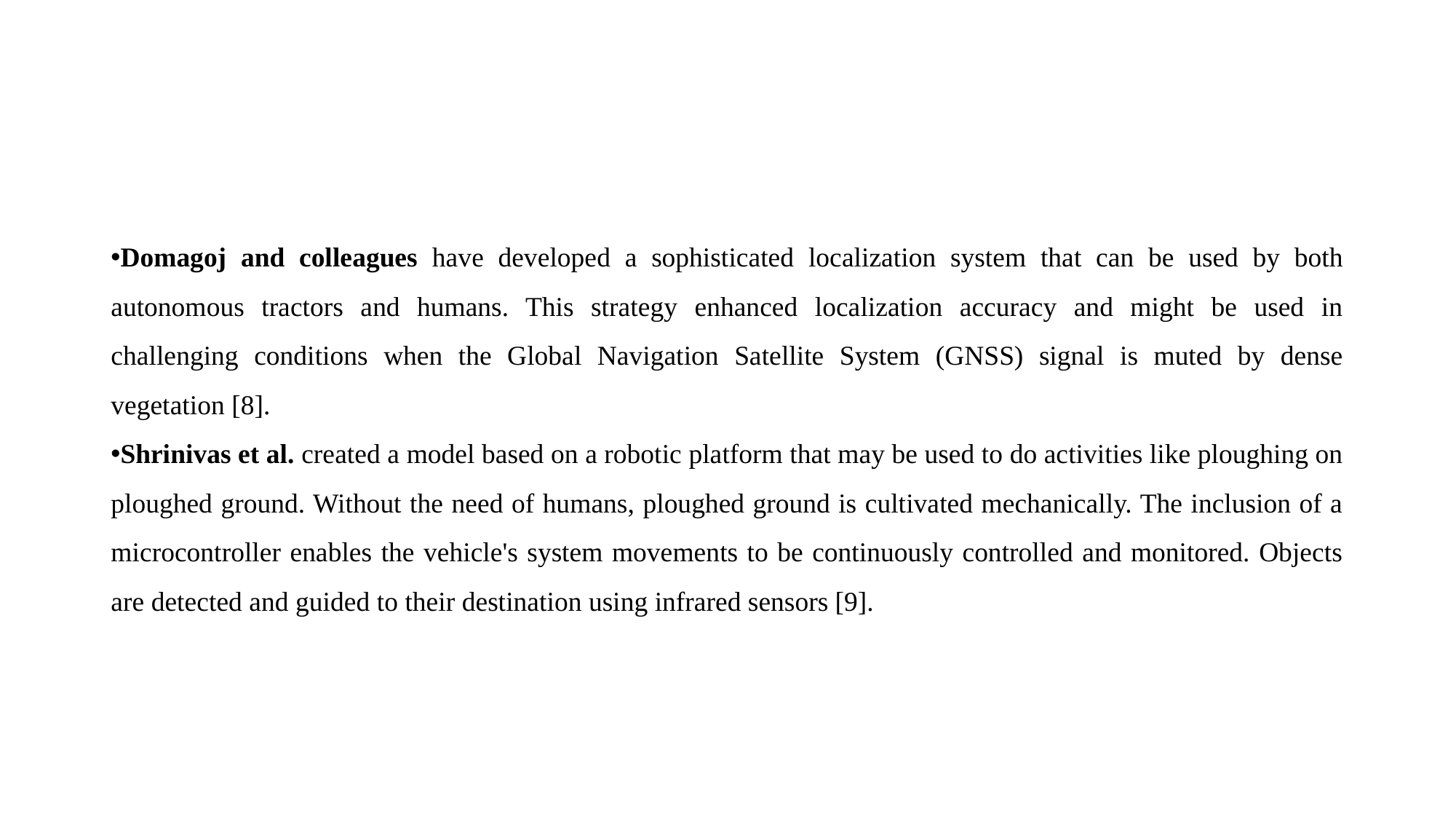

#
Domagoj and colleagues have developed a sophisticated localization system that can be used by both autonomous tractors and humans. This strategy enhanced localization accuracy and might be used in challenging conditions when the Global Navigation Satellite System (GNSS) signal is muted by dense vegetation [8].
Shrinivas et al. created a model based on a robotic platform that may be used to do activities like ploughing on ploughed ground. Without the need of humans, ploughed ground is cultivated mechanically. The inclusion of a microcontroller enables the vehicle's system movements to be continuously controlled and monitored. Objects are detected and guided to their destination using infrared sensors [9].